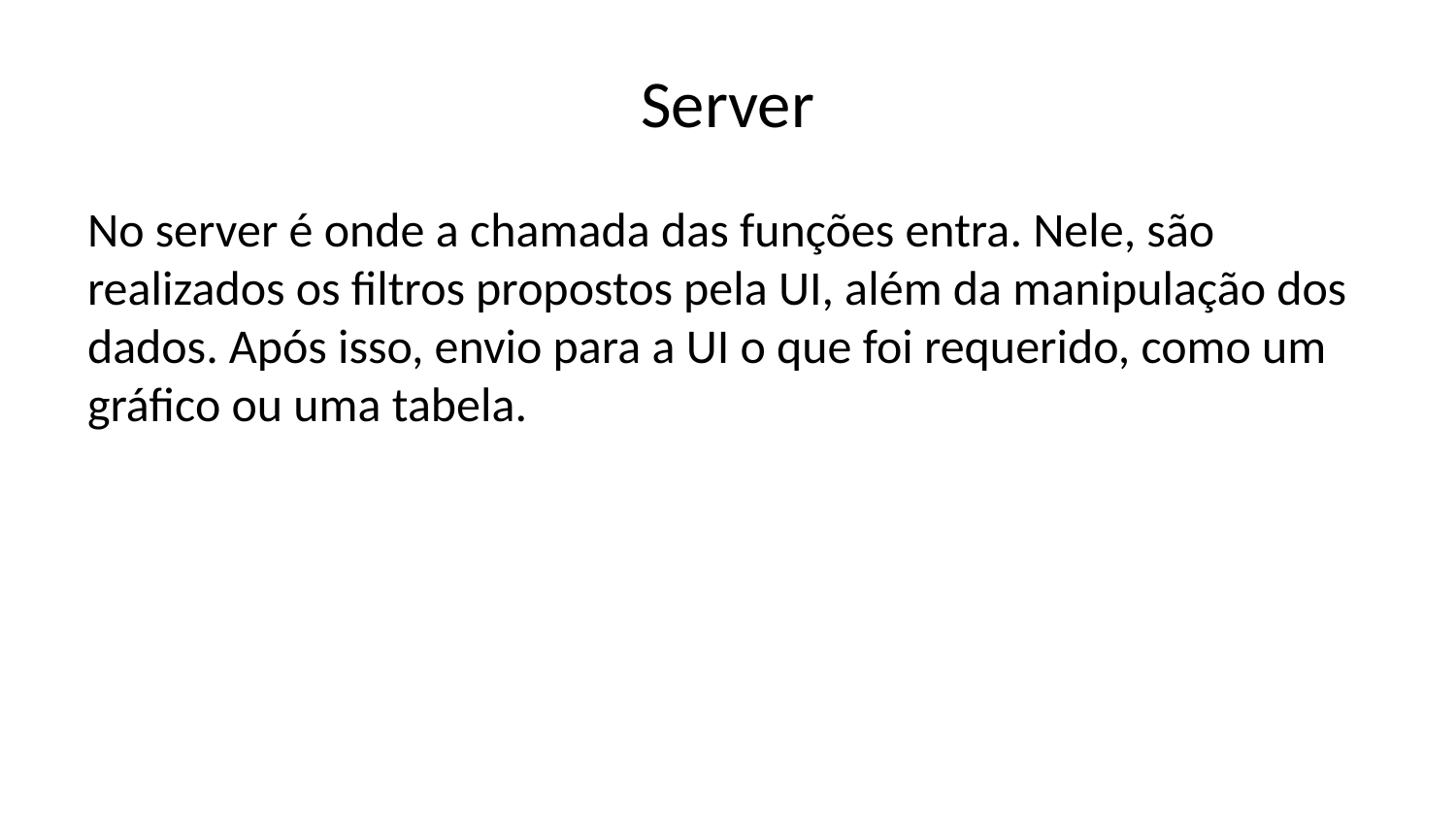

# Server
No server é onde a chamada das funções entra. Nele, são realizados os filtros propostos pela UI, além da manipulação dos dados. Após isso, envio para a UI o que foi requerido, como um gráfico ou uma tabela.